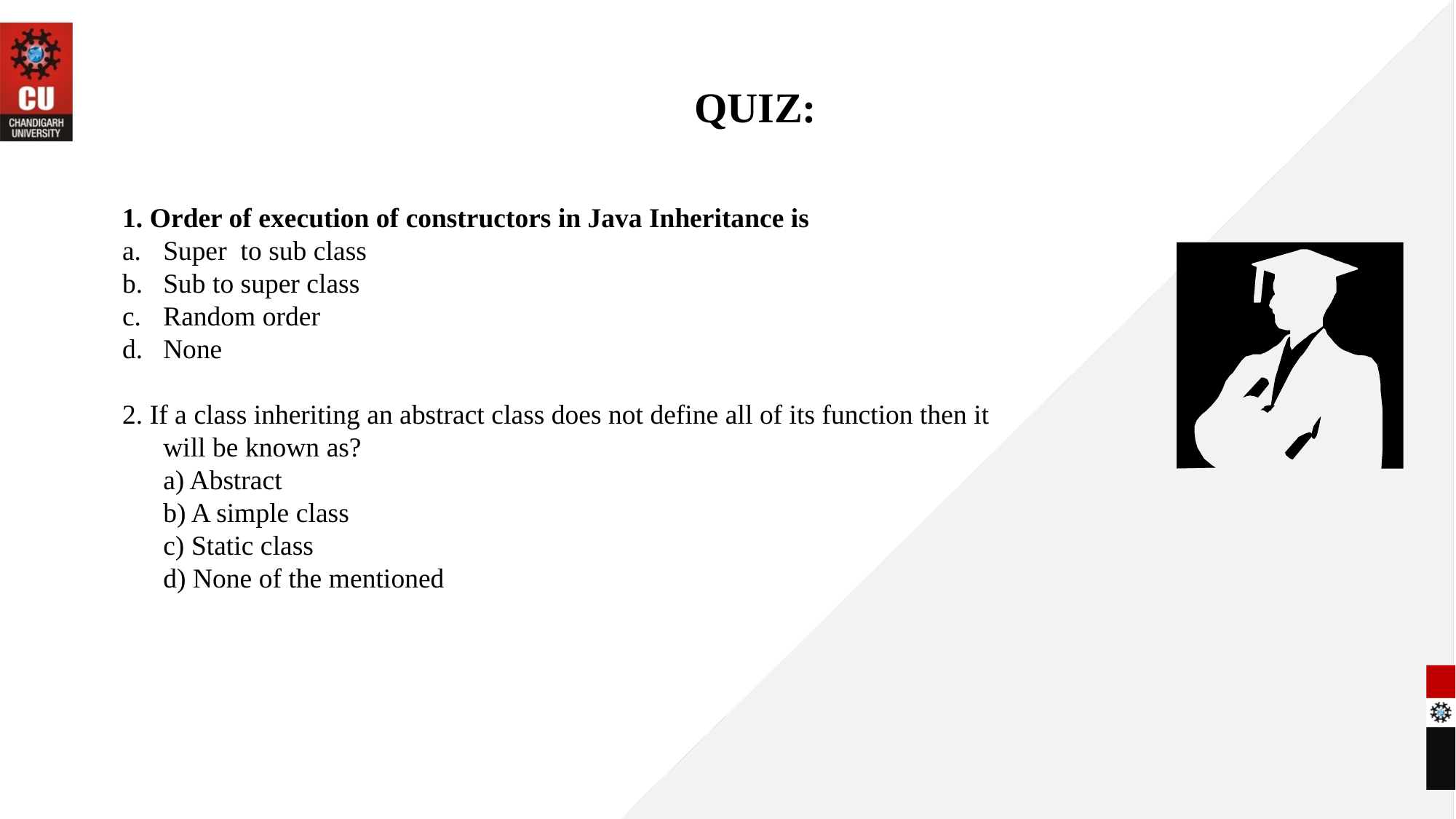

# QUIZ:
1. Order of execution of constructors in Java Inheritance is
Super  to sub class
Sub to super class
Random order
None

2. If a class inheriting an abstract class does not define all of its function then it will be known as?
a) Abstract
b) A simple class
c) Static class
d) None of the mentioned